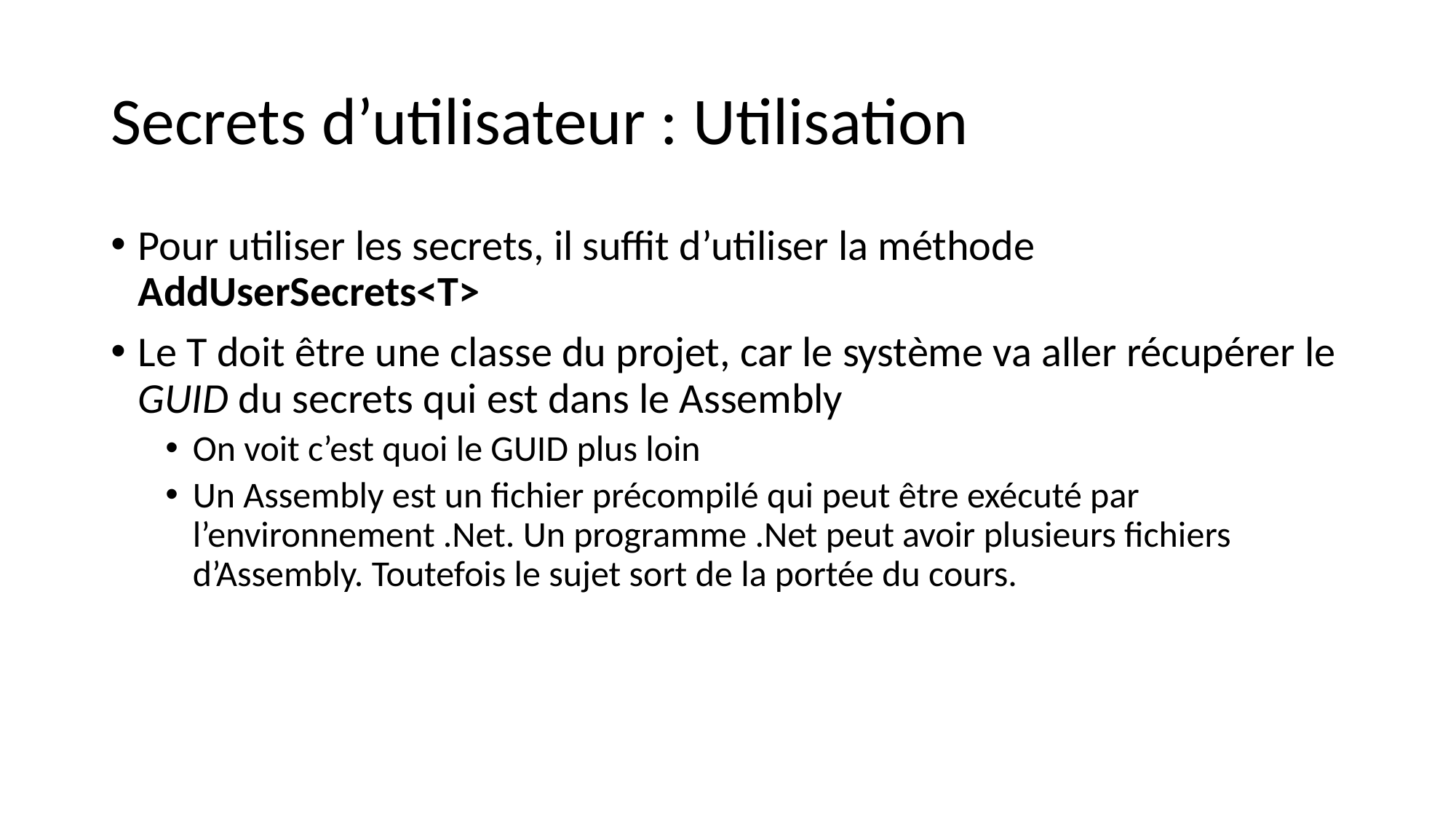

# Secrets d’utilisateur : Utilisation
Pour utiliser les secrets, il suffit d’utiliser la méthode AddUserSecrets<T>
Le T doit être une classe du projet, car le système va aller récupérer le GUID du secrets qui est dans le Assembly
On voit c’est quoi le GUID plus loin
Un Assembly est un fichier précompilé qui peut être exécuté par l’environnement .Net. Un programme .Net peut avoir plusieurs fichiers d’Assembly. Toutefois le sujet sort de la portée du cours.